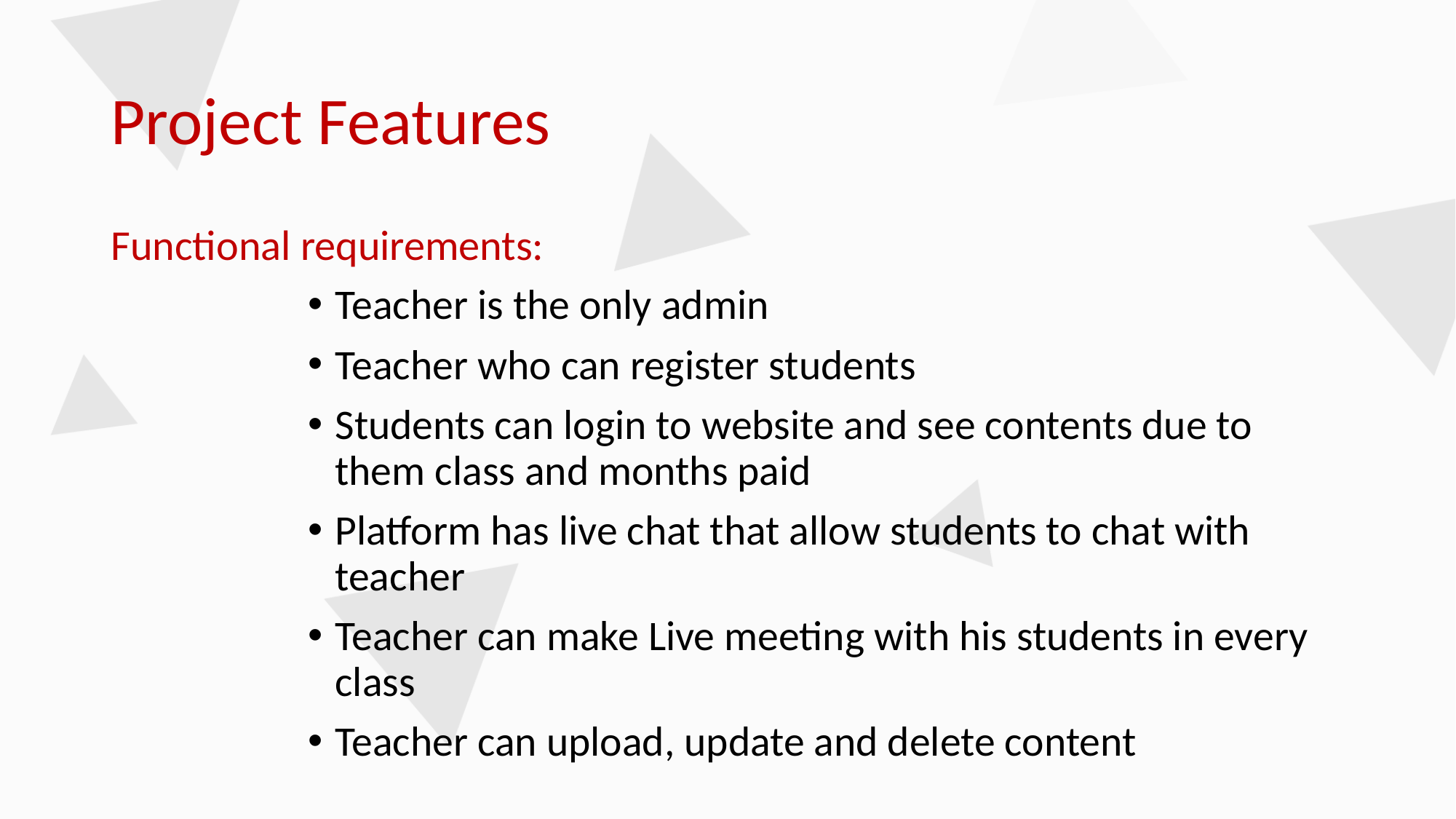

# Project Features
Functional requirements:
Teacher is the only admin
Teacher who can register students
Students can login to website and see contents due to them class and months paid
Platform has live chat that allow students to chat with teacher
Teacher can make Live meeting with his students in every class
Teacher can upload, update and delete content